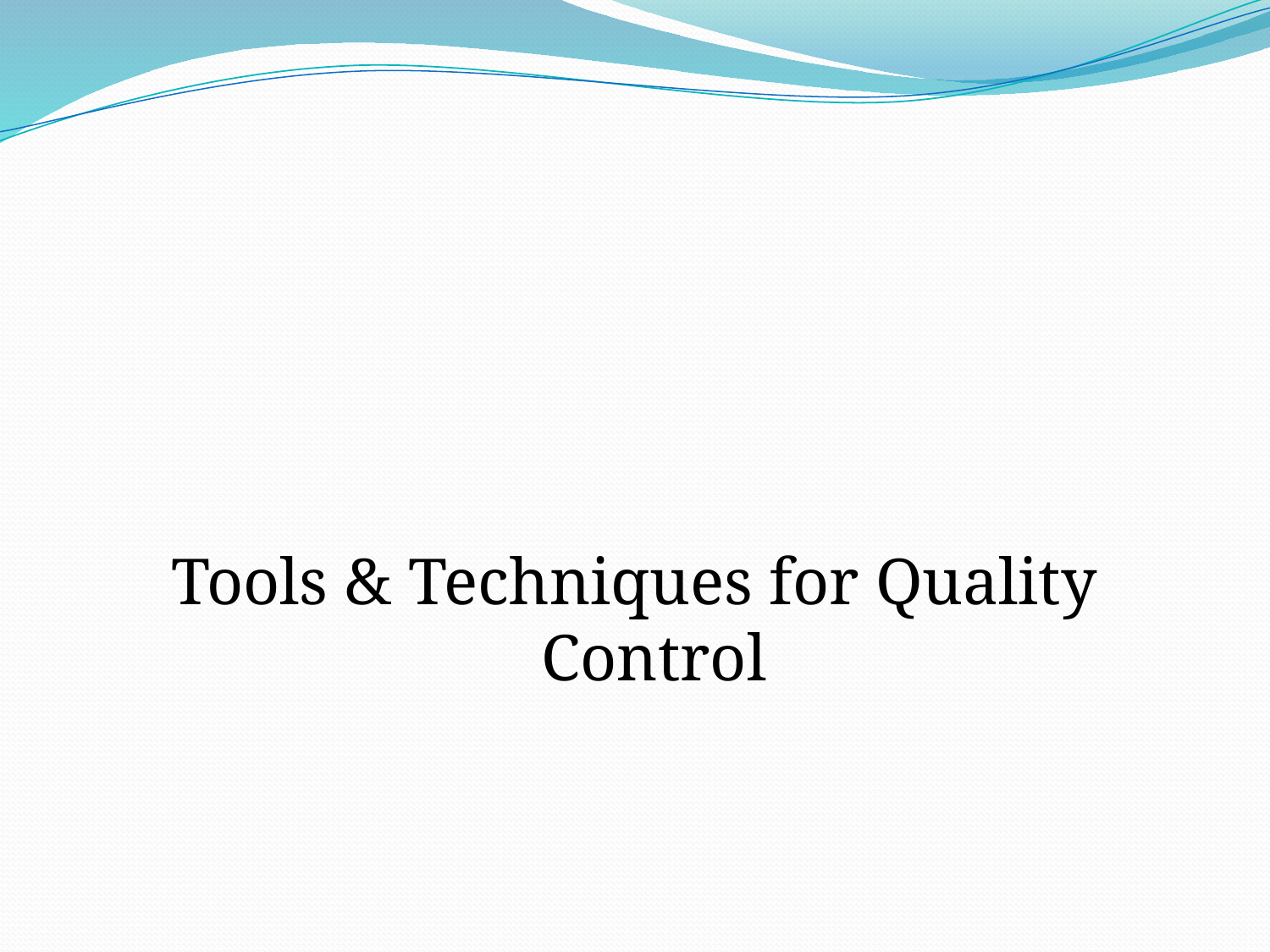

#

Tools & Techniques for Quality Control